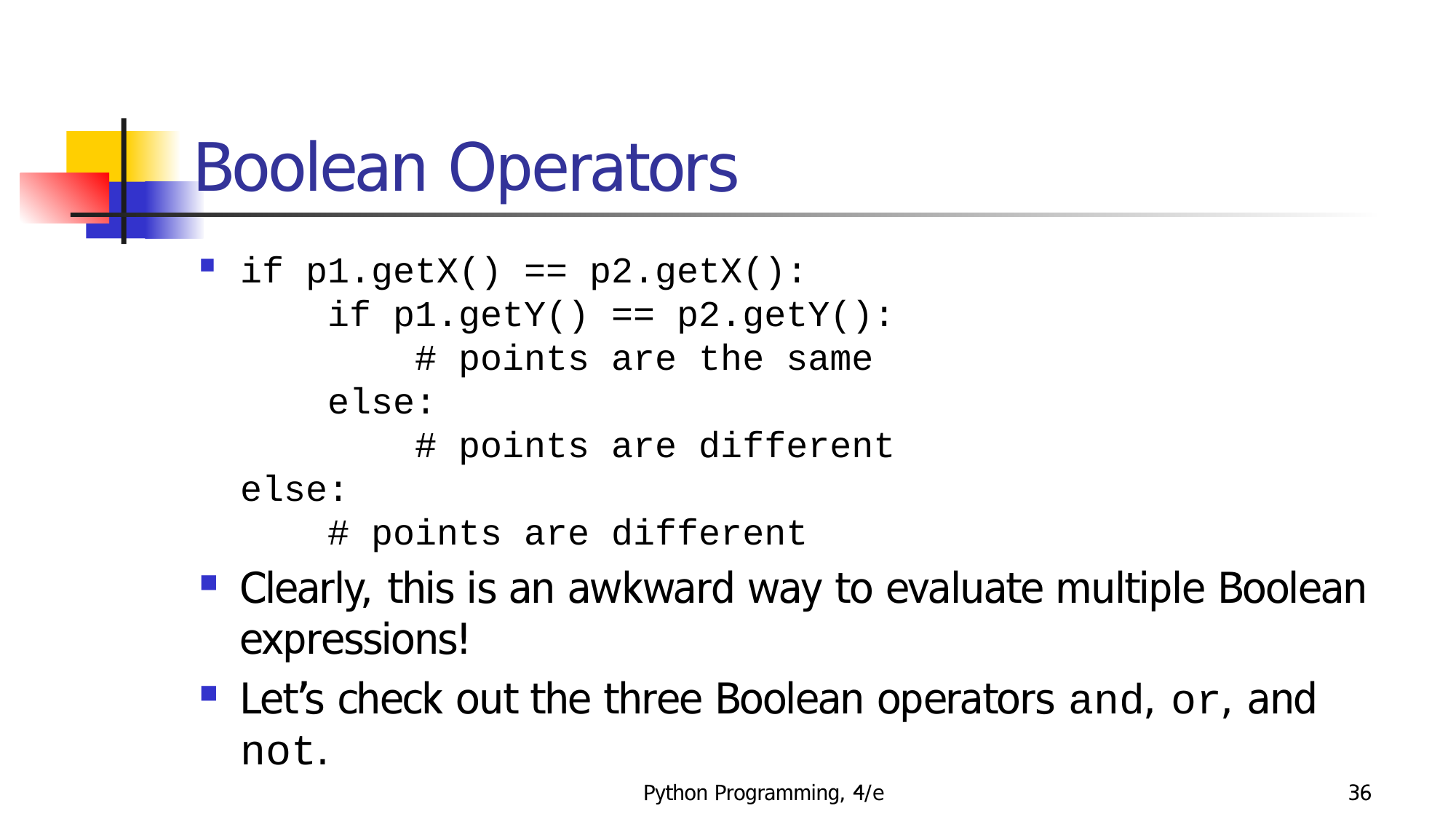

# Boolean Operators
if p1.getX() == p2.getX():
    if p1.getY() == p2.getY():
        # points are the same
    else:
        # points are different
else:
    # points are different
Clearly, this is an awkward way to evaluate multiple Boolean expressions!
Let’s check out the three Boolean operators and, or, and not.

Python Programming, 4/e
36